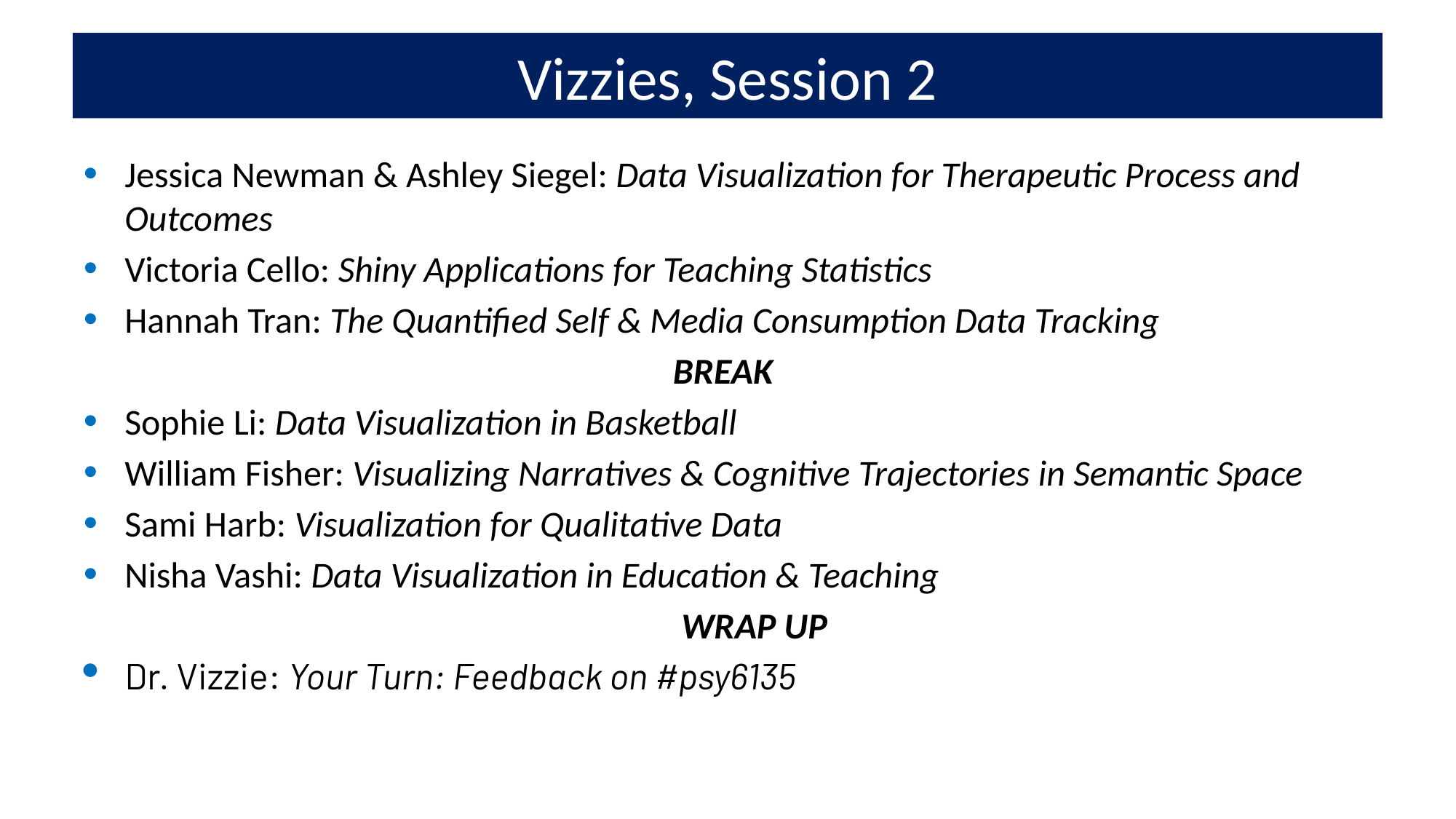

# Vizzies, Session 2
Jessica Newman & Ashley Siegel: Data Visualization for Therapeutic Process and Outcomes
Victoria Cello: Shiny Applications for Teaching Statistics
Hannah Tran: The Quantified Self & Media Consumption Data Tracking
                                                                        BREAK
Sophie Li: Data Visualization in Basketball
William Fisher: Visualizing Narratives & Cognitive Trajectories in Semantic Space
Sami Harb: Visualization for Qualitative Data
Nisha Vashi: Data Visualization in Education & Teaching
                                                                         WRAP UP
Dr. Vizzie: Your Turn: Feedback on #psy6135